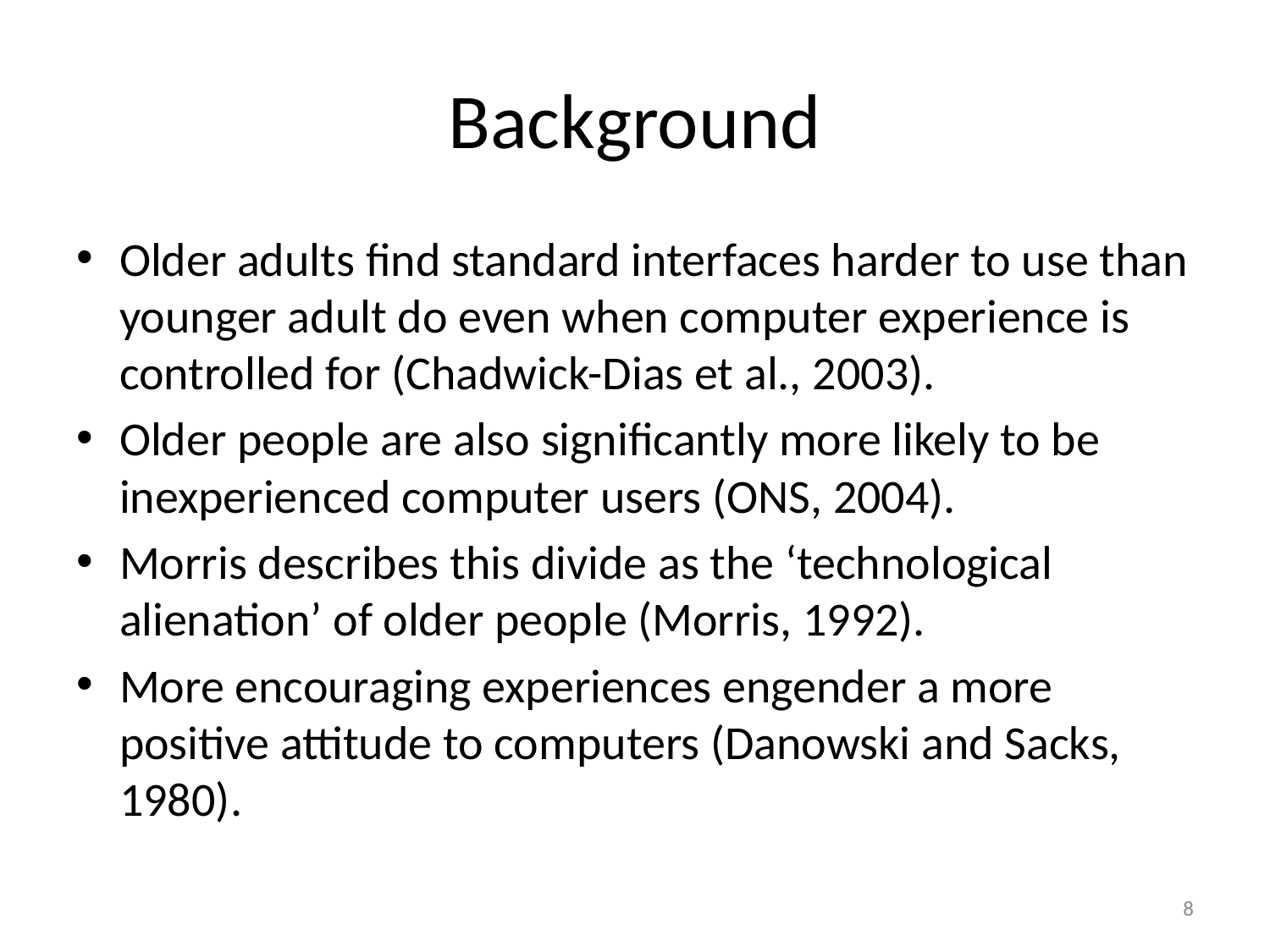

# Background
Older adults find standard interfaces harder to use than younger adult do even when computer experience is controlled for (Chadwick-Dias et al., 2003).
Older people are also significantly more likely to be inexperienced computer users (ONS, 2004).
Morris describes this divide as the ‘technological alienation’ of older people (Morris, 1992).
More encouraging experiences engender a more positive attitude to computers (Danowski and Sacks, 1980).
8